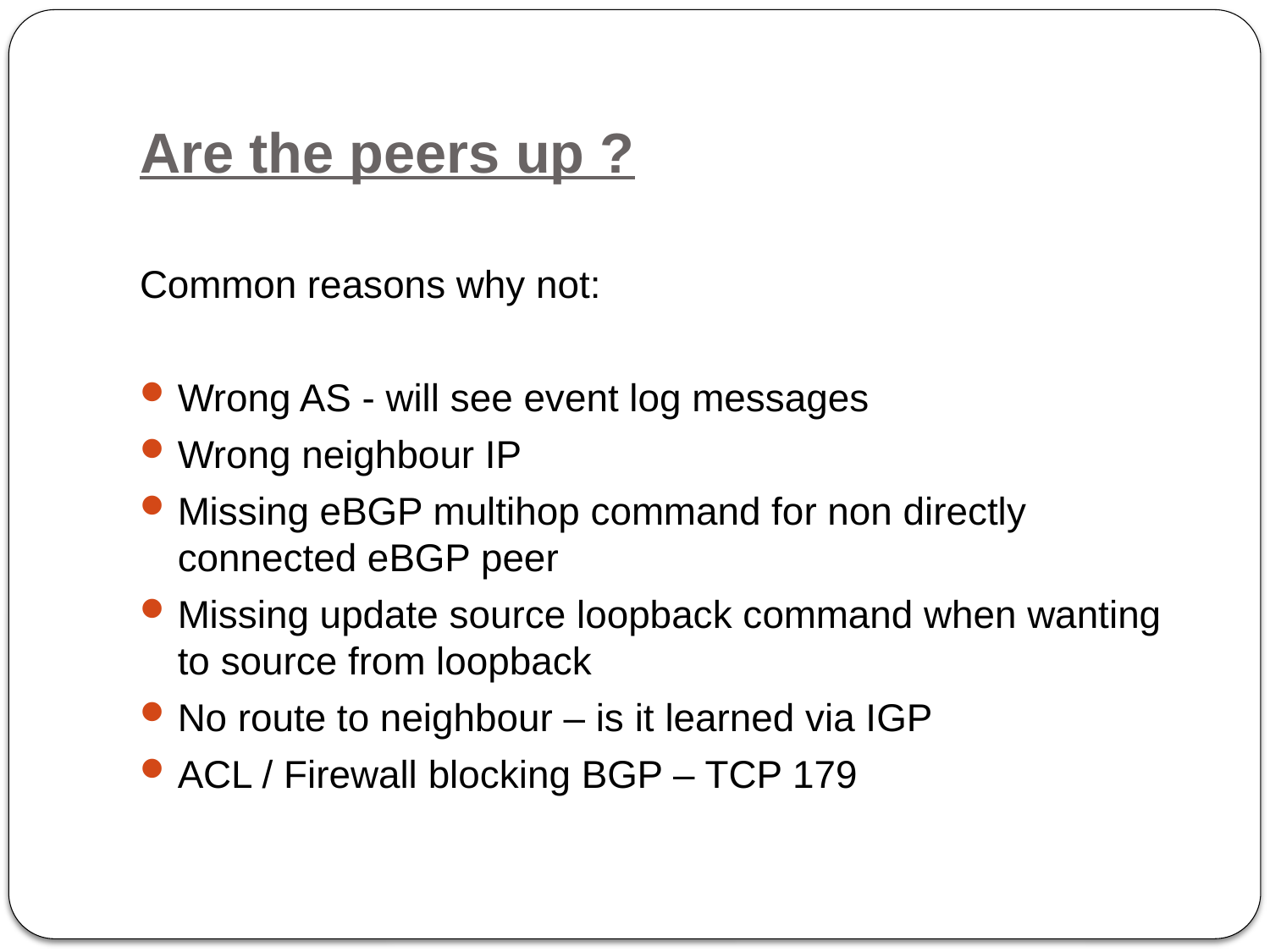

# Are the peers up ?

Common reasons why not:

Wrong AS - will see event log messages
Wrong neighbour IP
Missing eBGP multihop command for non directly connected eBGP peer
Missing update source loopback command when wanting to source from loopback
No route to neighbour – is it learned via IGP
ACL / Firewall blocking BGP – TCP 179